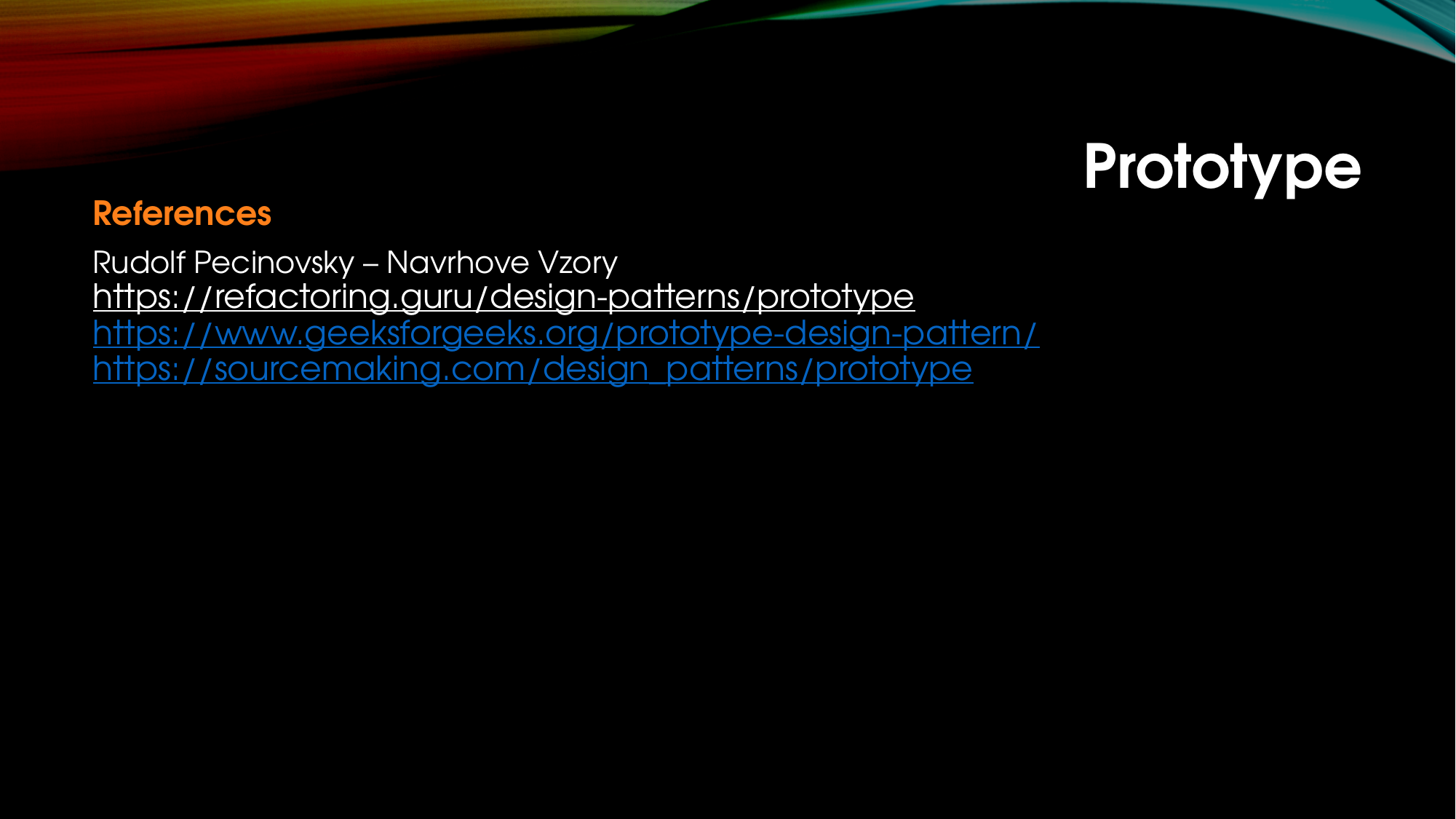

Prototype
References
Rudolf Pecinovsky – Navrhove Vzory
https://refactoring.guru/design-patterns/prototype
https://www.geeksforgeeks.org/prototype-design-pattern/
https://sourcemaking.com/design_patterns/prototype